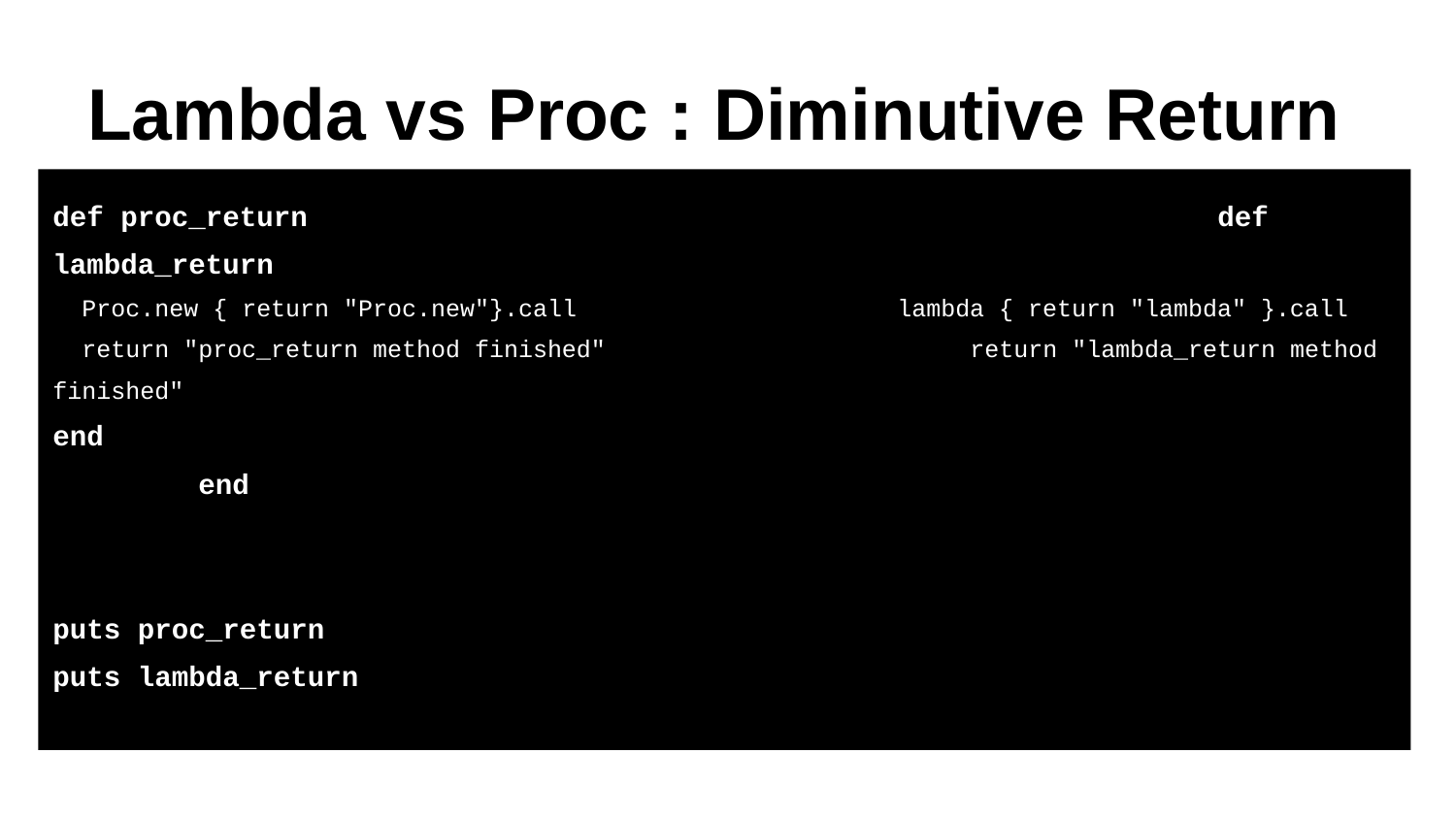

# Lambda vs Proc : Diminutive Return
def proc_return							def lambda_return
  Proc.new { return "Proc.new"}.call		        lambda { return "lambda" }.call
  return "proc_return method finished"	  		   return "lambda_return method finished"
end										end
puts proc_return
puts lambda_return
# => Proc.new
# => lambda_return method finished